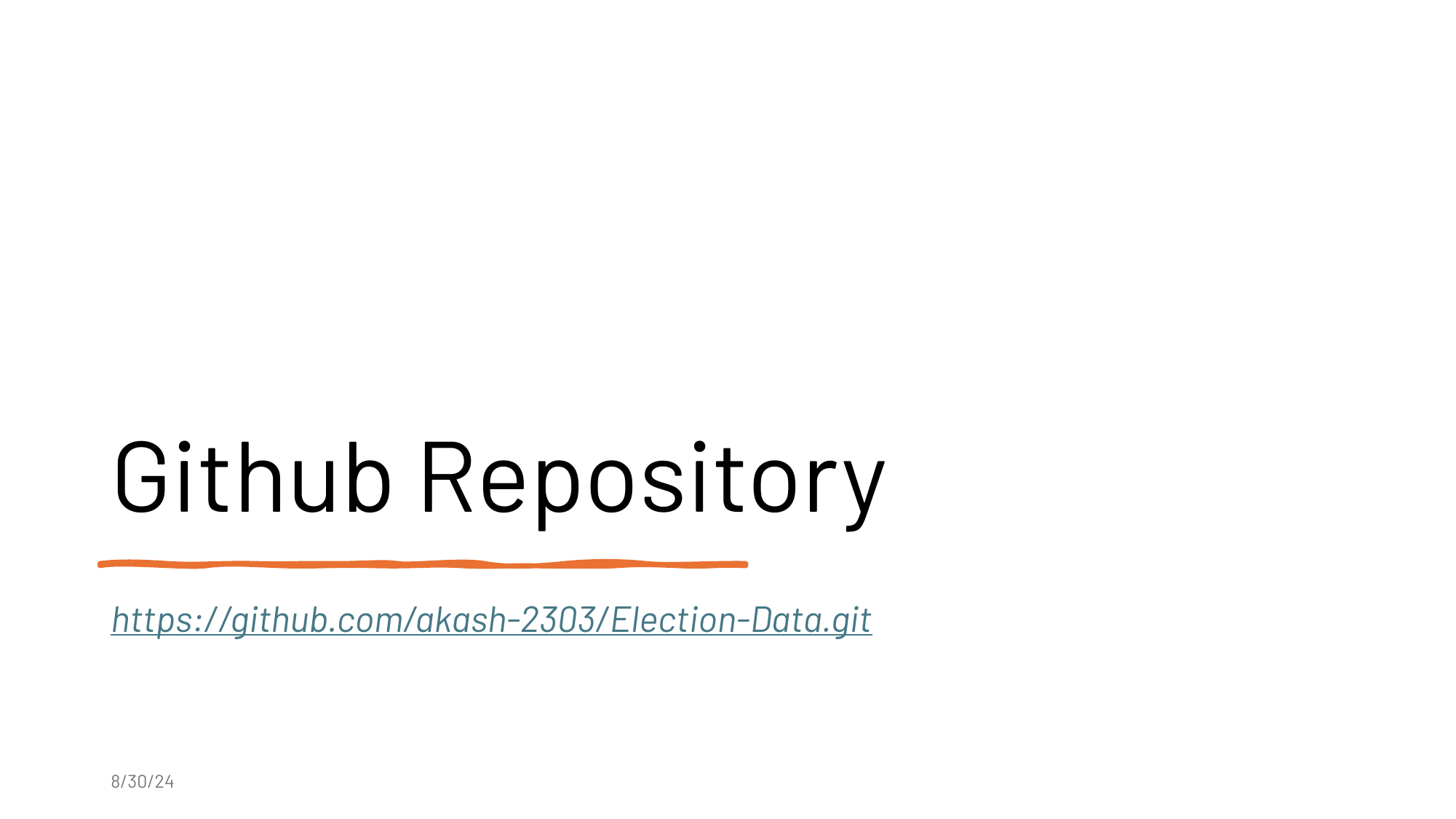

# Github Repository

https://github.com/akash-2303/Election-Data.git
8/30/24
Vibe Check Progress Update
10